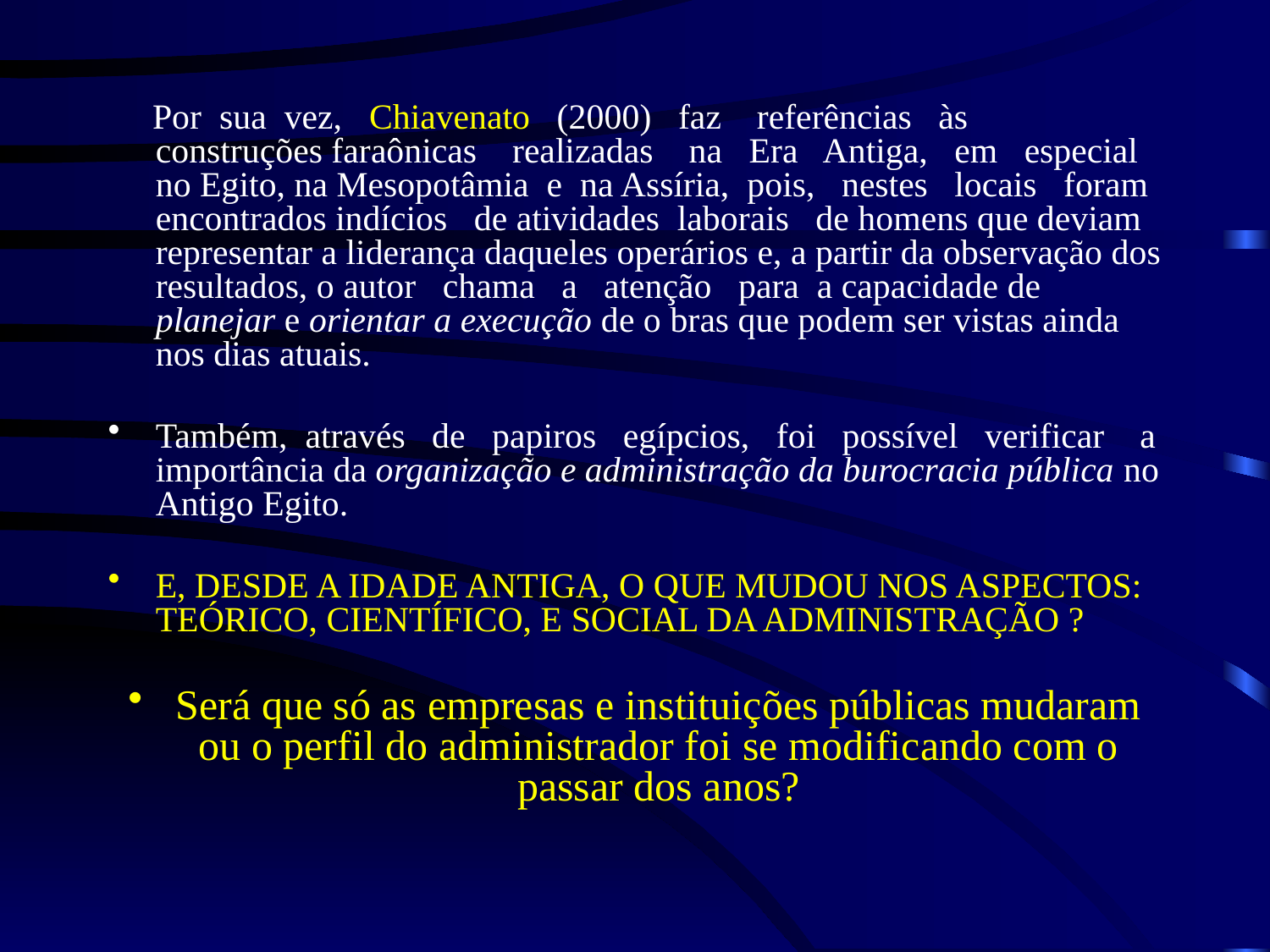

Por  sua  vez,   Chiavenato   (2000)   faz    referências   às   construções faraônicas    realizadas    na   Era   Antiga,   em   especial  no Egito, na Mesopotâmia  e  na Assíria,  pois,   nestes   locais   foram  encontrados indícios   de atividades  laborais   de homens que deviam representar a liderança daqueles operários e, a partir da observação dos resultados, o autor   chama   a   atenção   para  a capacidade de planejar e orientar a execução de o bras que podem ser vistas ainda nos dias atuais.

Também,  através   de   papiros   egípcios,   foi   possível   verificar    a importância da organização e administração da burocracia pública no Antigo Egito.

E, DESDE A IDADE ANTIGA, O QUE MUDOU NOS ASPECTOS:  TEÓRICO, CIENTÍFICO, E SOCIAL DA ADMINISTRAÇÃO ?

Será que só as empresas e instituições públicas mudaram ou o perfil do administrador foi se modificando com o passar dos anos?